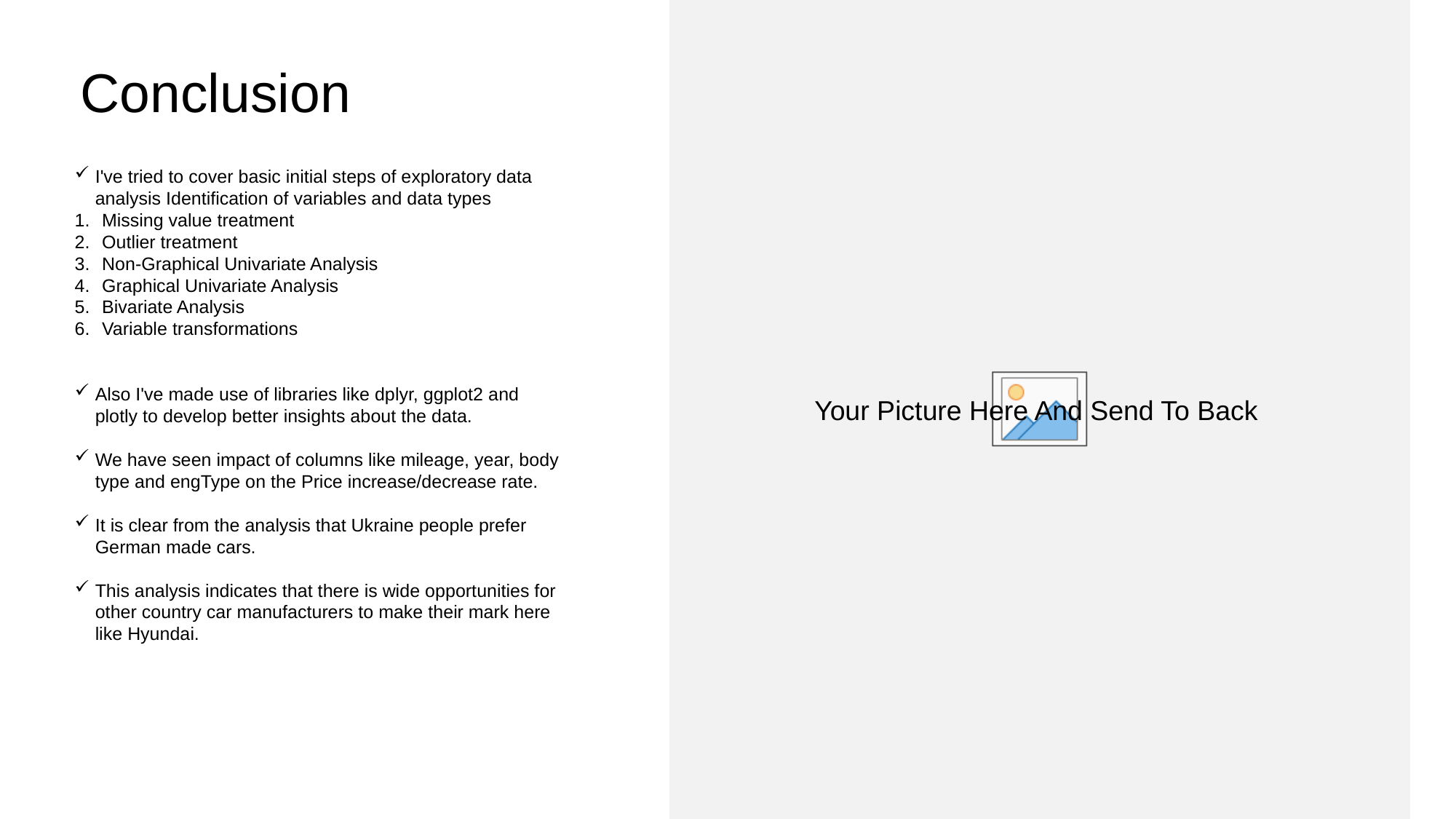

Conclusion
I've tried to cover basic initial steps of exploratory data analysis Identification of variables and data types
Missing value treatment
Outlier treatment
Non-Graphical Univariate Analysis
Graphical Univariate Analysis
Bivariate Analysis
Variable transformations

Also I've made use of libraries like dplyr, ggplot2 and plotly to develop better insights about the data.

We have seen impact of columns like mileage, year, body type and engType on the Price increase/decrease rate.

It is clear from the analysis that Ukraine people prefer German made cars.

This analysis indicates that there is wide opportunities for other country car manufacturers to make their mark here like Hyundai.